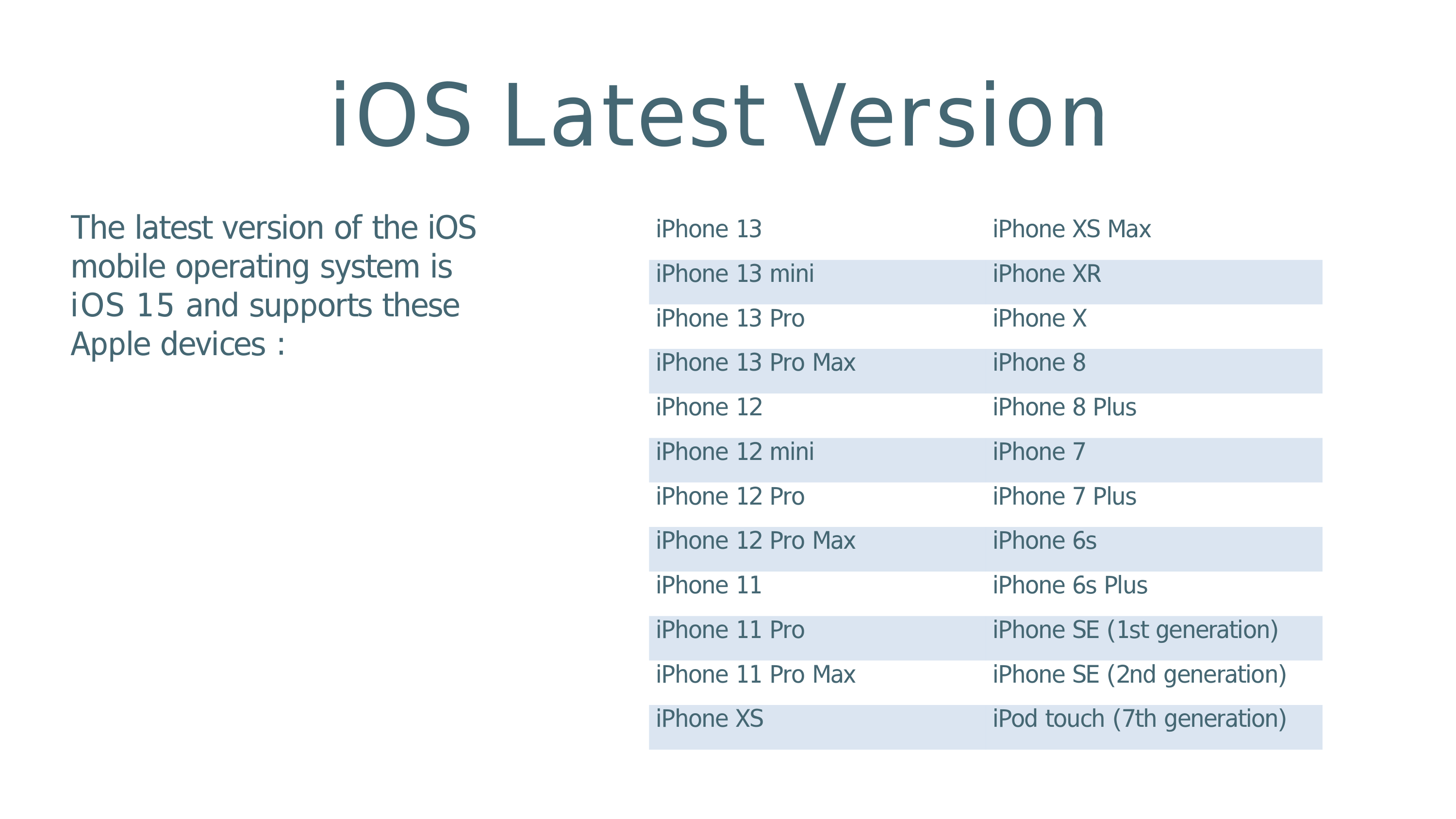

# iOS Latest Version
The latest version of the iOS mobile operating system is iOS 15 and supports these Apple devices :
| iPhone 13 | iPhone XS Max |
| --- | --- |
| iPhone 13 mini | iPhone XR |
| iPhone 13 Pro | iPhone X |
| iPhone 13 Pro Max | iPhone 8 |
| iPhone 12 | iPhone 8 Plus |
| iPhone 12 mini | iPhone 7 |
| iPhone 12 Pro | iPhone 7 Plus |
| iPhone 12 Pro Max | iPhone 6s |
| iPhone 11 | iPhone 6s Plus |
| iPhone 11 Pro | iPhone SE (1st generation) |
| iPhone 11 Pro Max | iPhone SE (2nd generation) |
| iPhone XS | iPod touch (7th generation) |